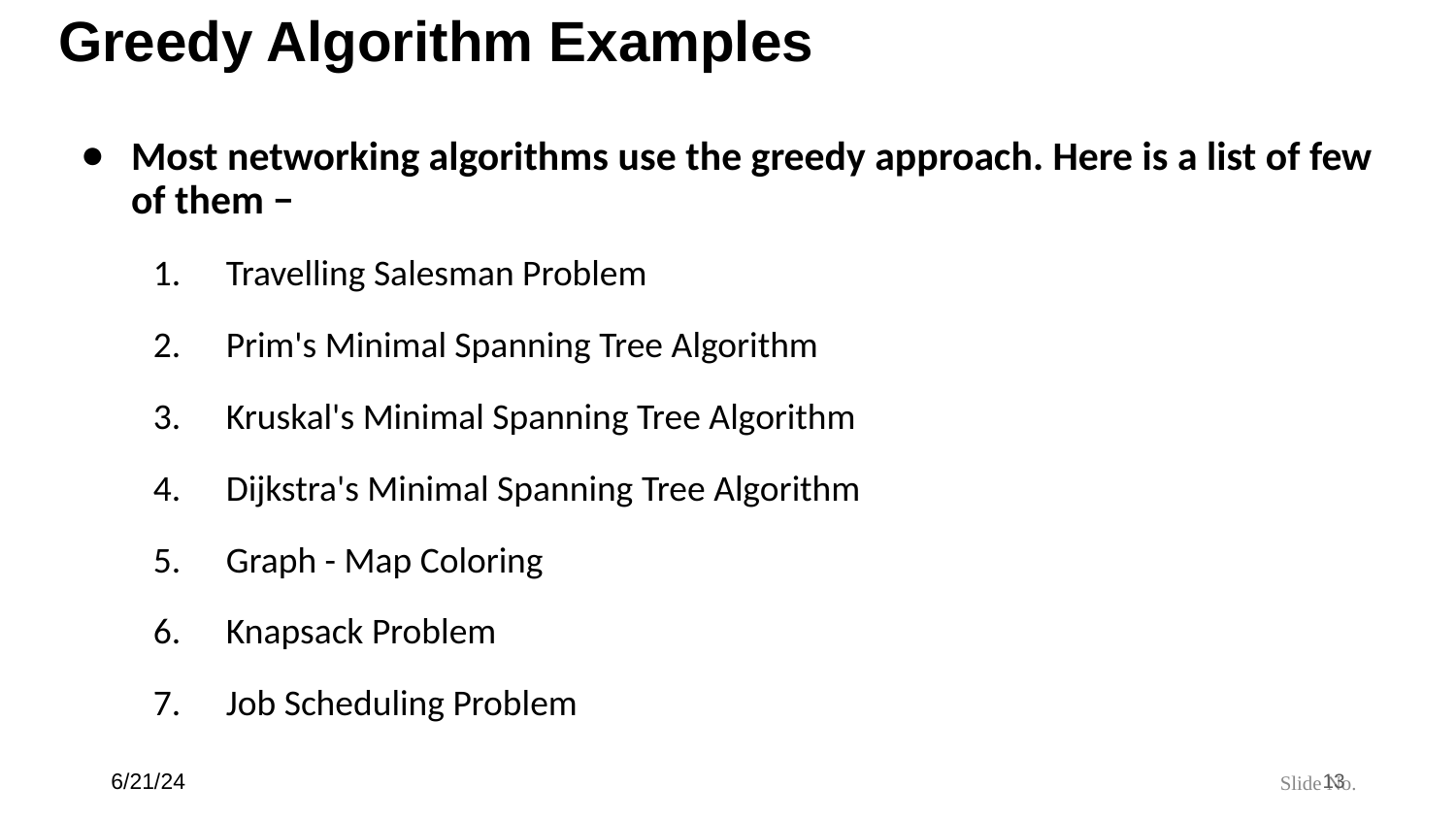

# Greedy Algorithm Examples
Most networking algorithms use the greedy approach. Here is a list of few of them −
Travelling Salesman Problem
Prim's Minimal Spanning Tree Algorithm
Kruskal's Minimal Spanning Tree Algorithm
Dijkstra's Minimal Spanning Tree Algorithm
Graph - Map Coloring
Knapsack Problem
Job Scheduling Problem

6/21/24
13
Slide No.